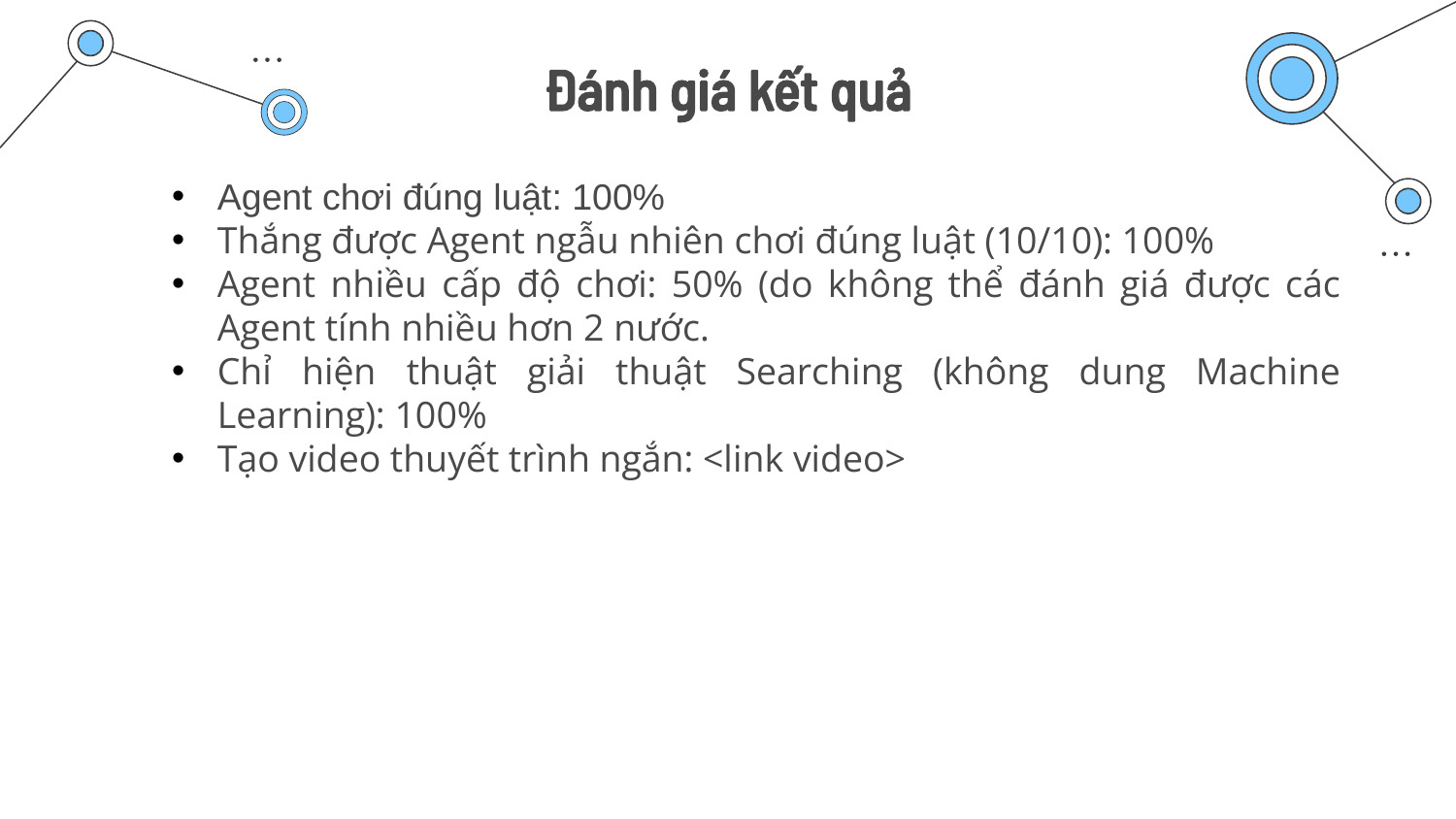

# Đánh giá kết quả
Agent chơi đúng luật: 100%
Thắng được Agent ngẫu nhiên chơi đúng luật (10/10): 100%
Agent nhiều cấp độ chơi: 50% (do không thể đánh giá được các Agent tính nhiều hơn 2 nước.
Chỉ hiện thuật giải thuật Searching (không dung Machine Learning): 100%
Tạo video thuyết trình ngắn: <link video>